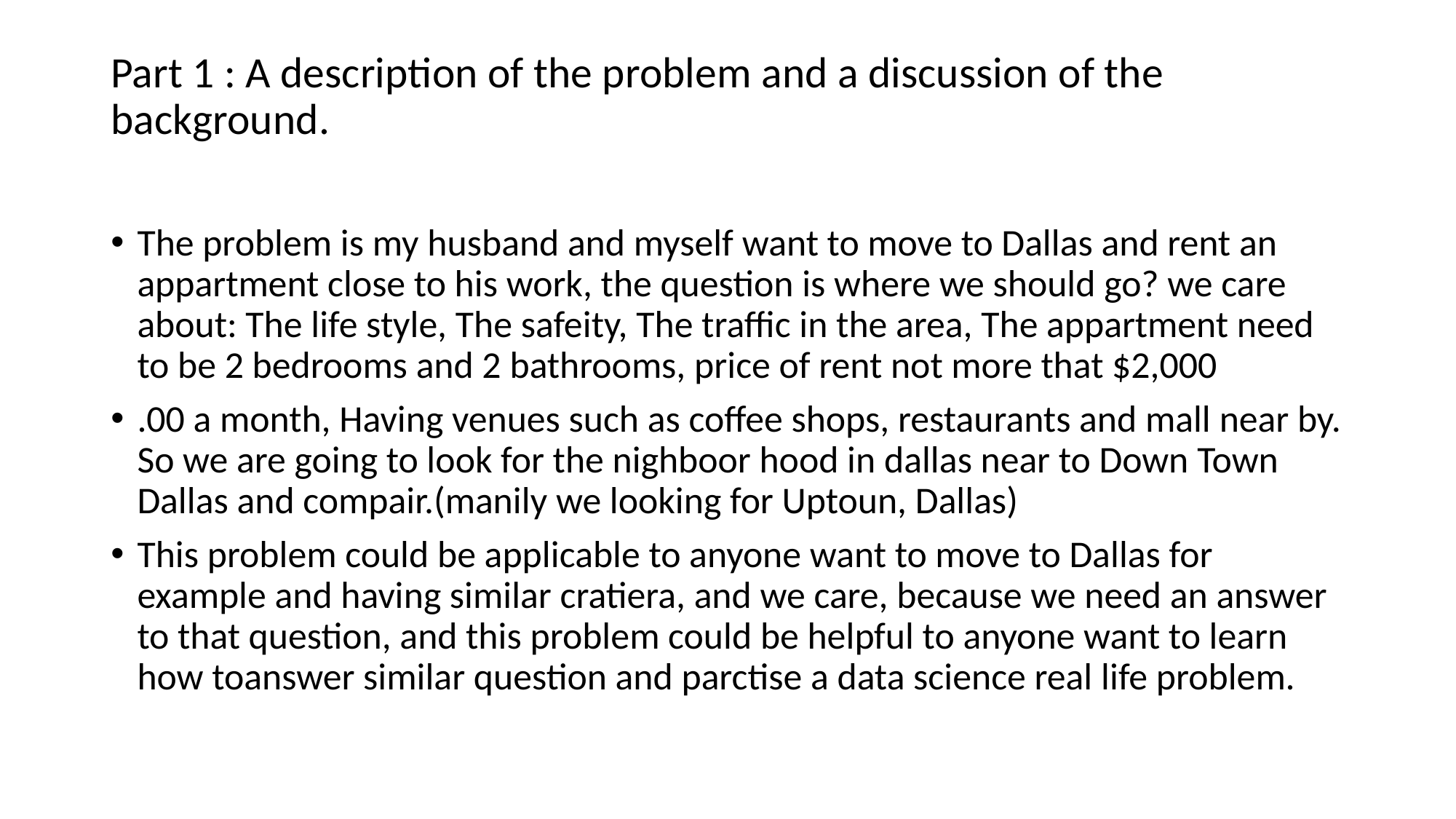

# Part 1 : A description of the problem and a discussion of the background.
The problem is my husband and myself want to move to Dallas and rent an appartment close to his work, the question is where we should go? we care about: The life style, The safeity, The traffic in the area, The appartment need to be 2 bedrooms and 2 bathrooms, price of rent not more that $2,000
.00 a month, Having venues such as coffee shops, restaurants and mall near by. So we are going to look for the nighboor hood in dallas near to Down Town Dallas and compair.(manily we looking for Uptoun, Dallas)
This problem could be applicable to anyone want to move to Dallas for example and having similar cratiera, and we care, because we need an answer to that question, and this problem could be helpful to anyone want to learn how toanswer similar question and parctise a data science real life problem.